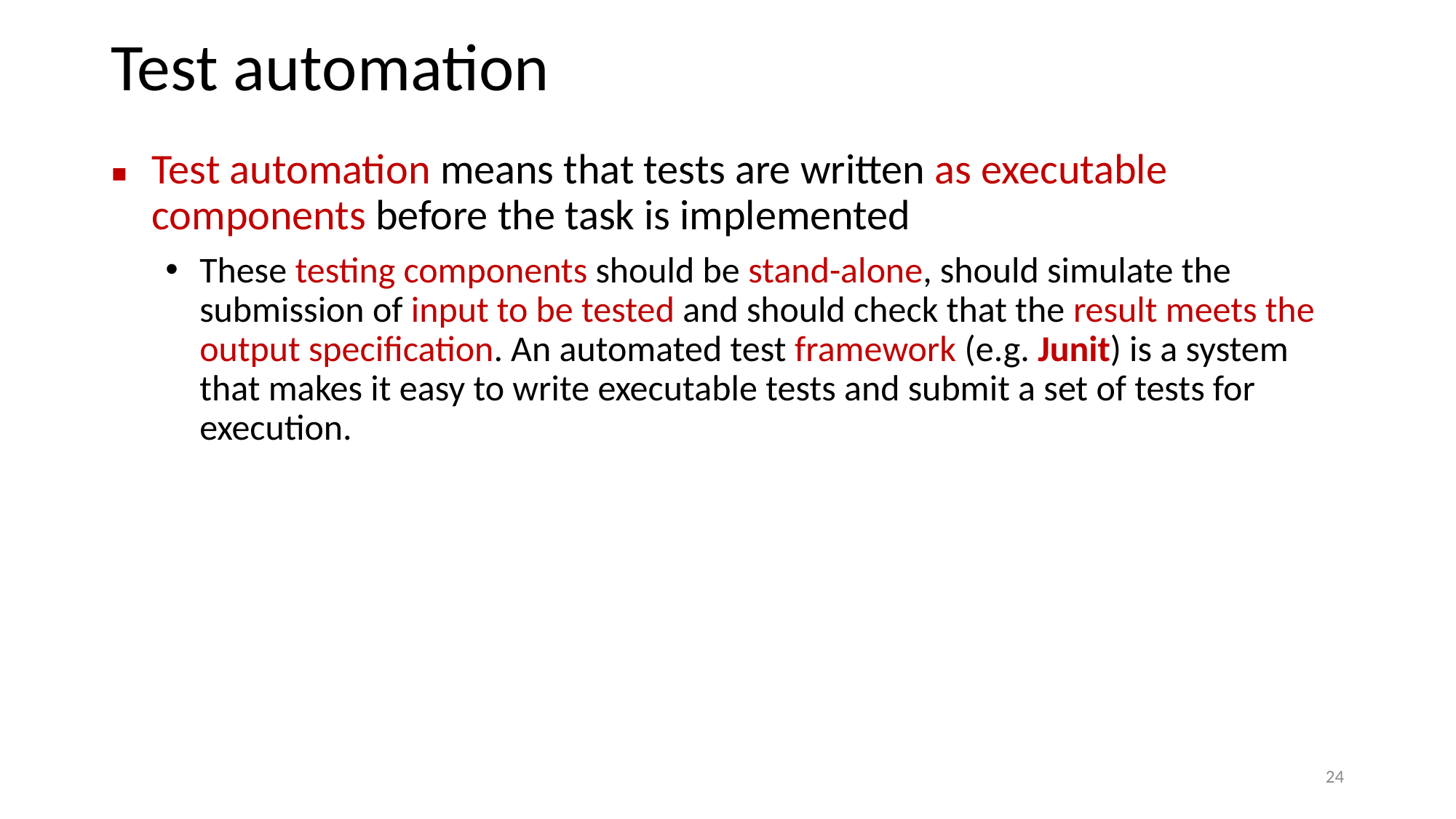

# Test automation
Test automation means that tests are written as executable components before the task is implemented
These testing components should be stand-alone, should simulate the submission of input to be tested and should check that the result meets the output specification. An automated test framework (e.g. Junit) is a system that makes it easy to write executable tests and submit a set of tests for execution.

24